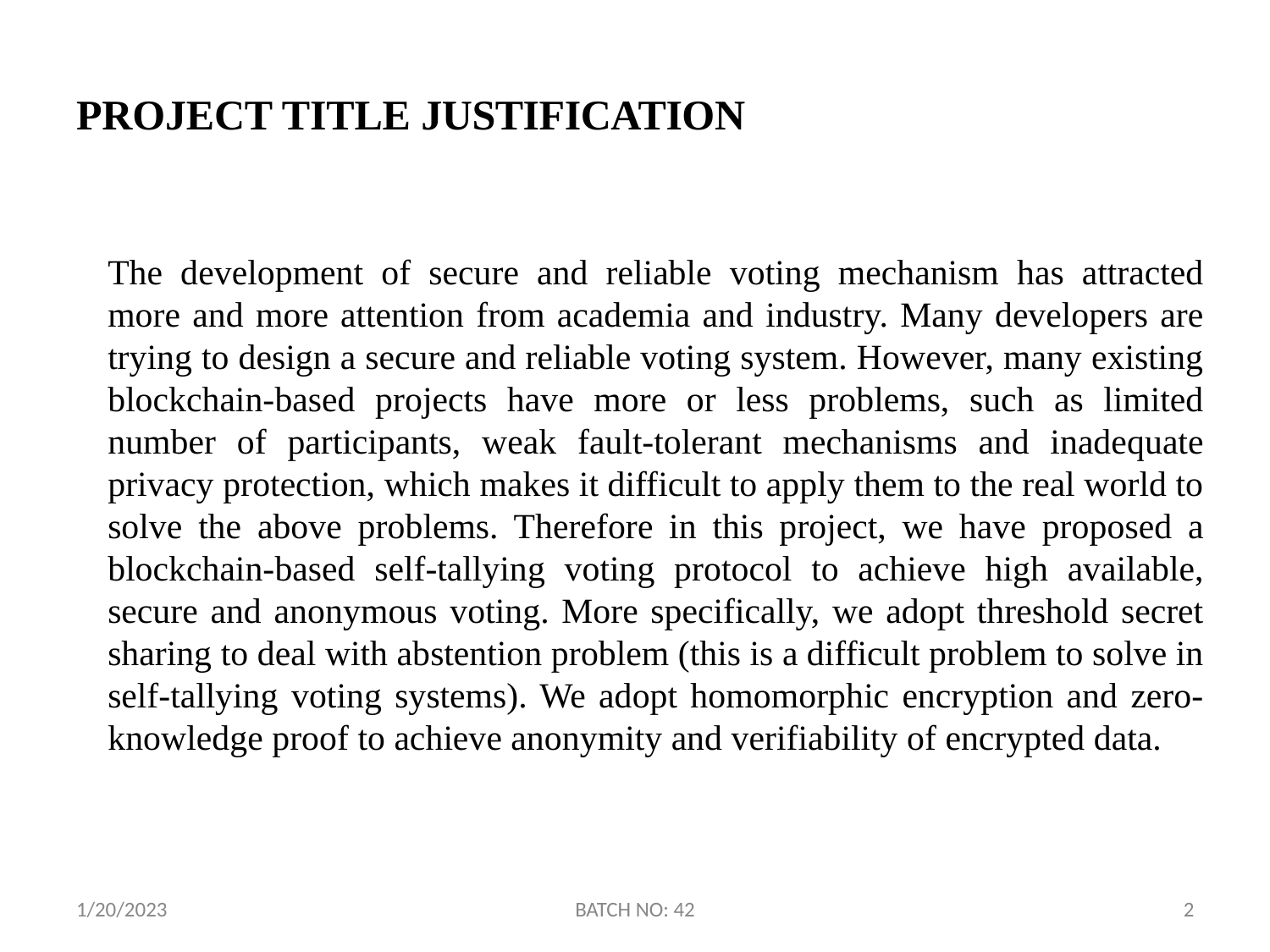

# PROJECT TITLE JUSTIFICATION

The development of secure and reliable voting mechanism has attracted more and more attention from academia and industry. Many developers are trying to design a secure and reliable voting system. However, many existing blockchain-based projects have more or less problems, such as limited number of participants, weak fault-tolerant mechanisms and inadequate privacy protection, which makes it difficult to apply them to the real world to solve the above problems. Therefore in this project, we have proposed a blockchain-based self-tallying voting protocol to achieve high available, secure and anonymous voting. More specifically, we adopt threshold secret sharing to deal with abstention problem (this is a difficult problem to solve in self-tallying voting systems). We adopt homomorphic encryption and zero-knowledge proof to achieve anonymity and verifiability of encrypted data.
1/20/2023
BATCH NO: 42
2